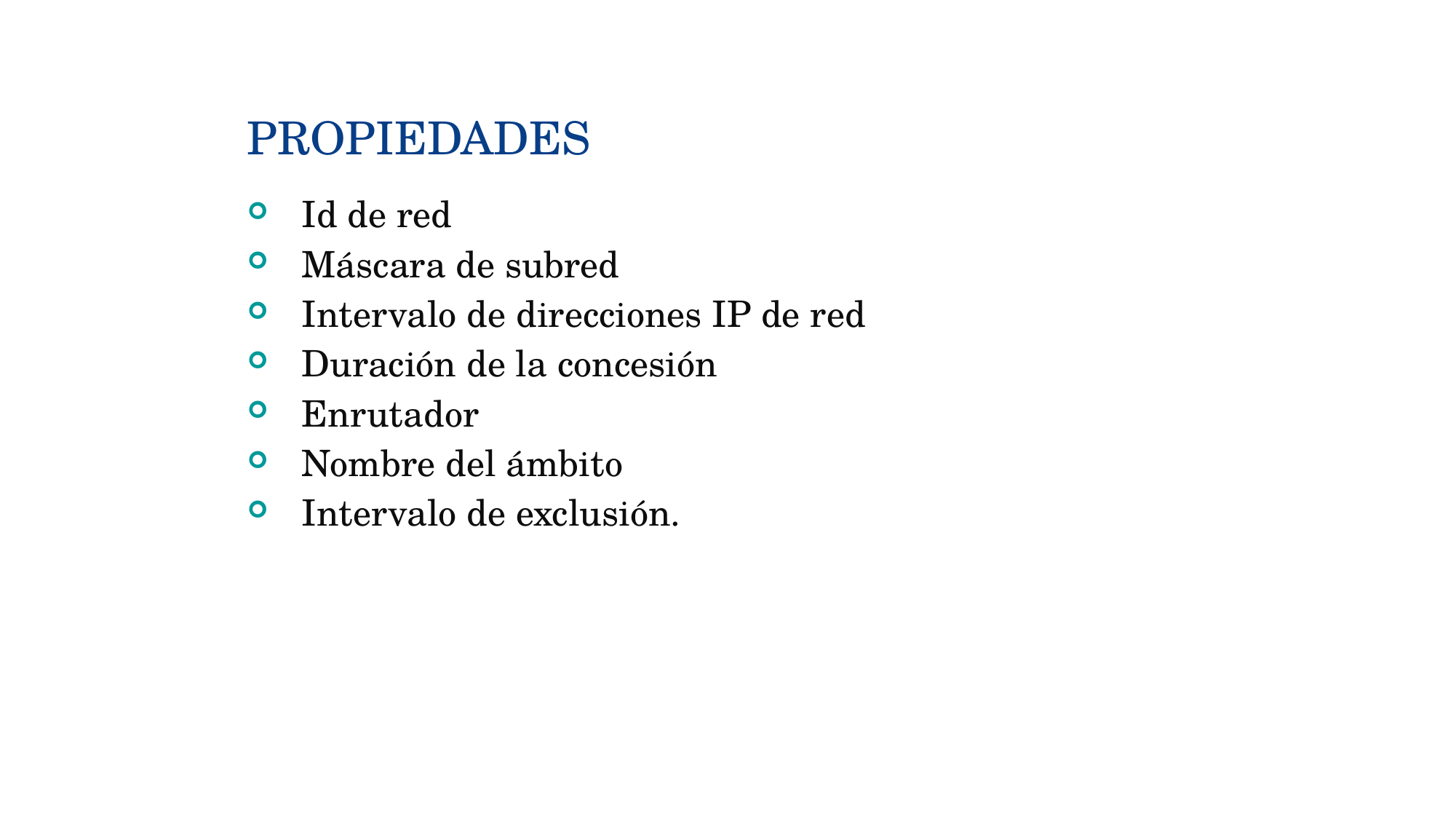

PrOpiedades
Id de red
Máscara de subred
Intervalo de direcciones IP de red
Duración de la concesión
Enrutador
Nombre del ámbito
Intervalo de exclusión.

8